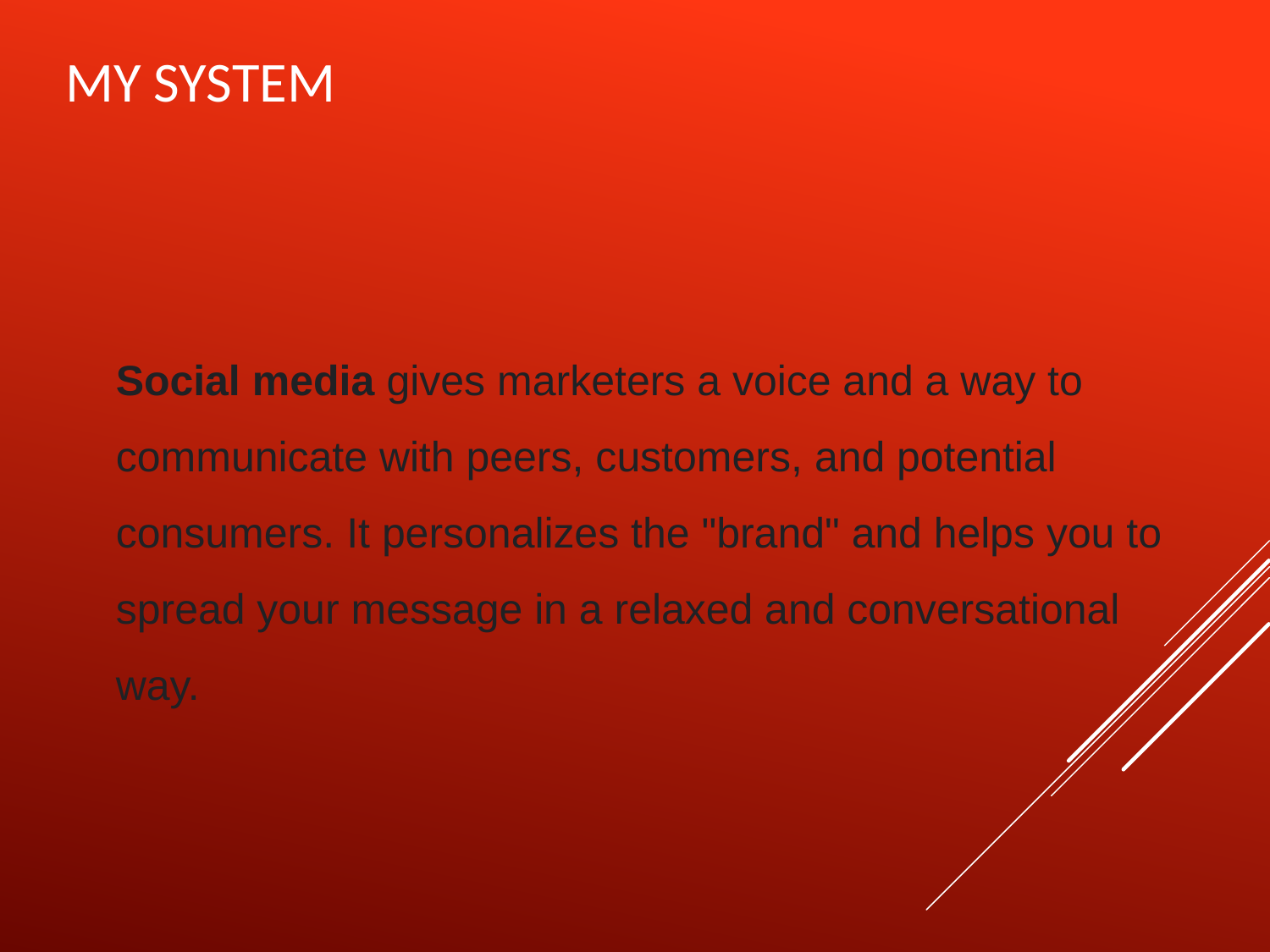

# MY SYSTEM

	Social media gives marketers a voice and a way to communicate with peers, customers, and potential consumers. It personalizes the "brand" and helps you to spread your message in a relaxed and conversational way.